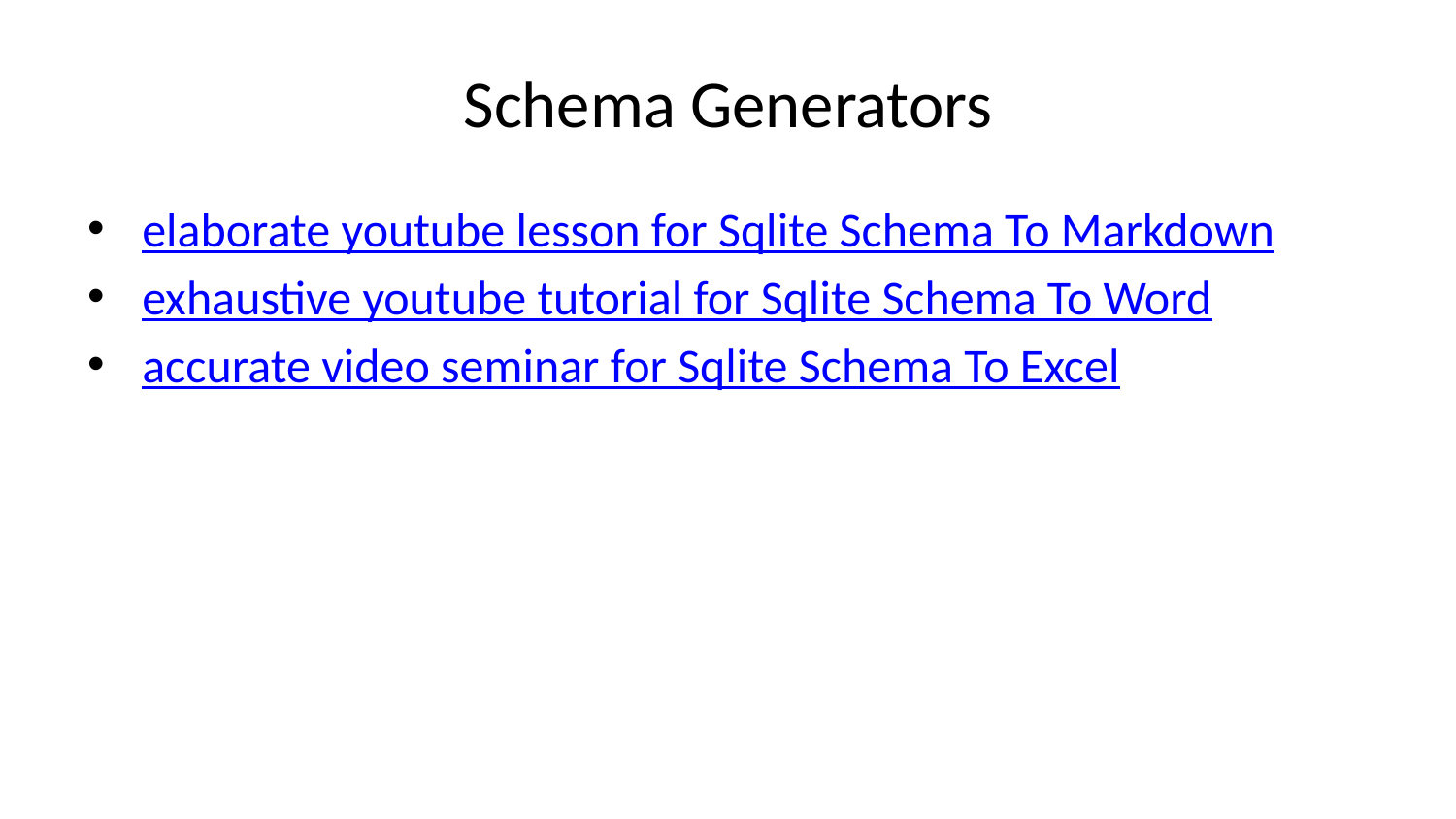

# Schema Generators
elaborate youtube lesson for Sqlite Schema To Markdown
exhaustive youtube tutorial for Sqlite Schema To Word
accurate video seminar for Sqlite Schema To Excel